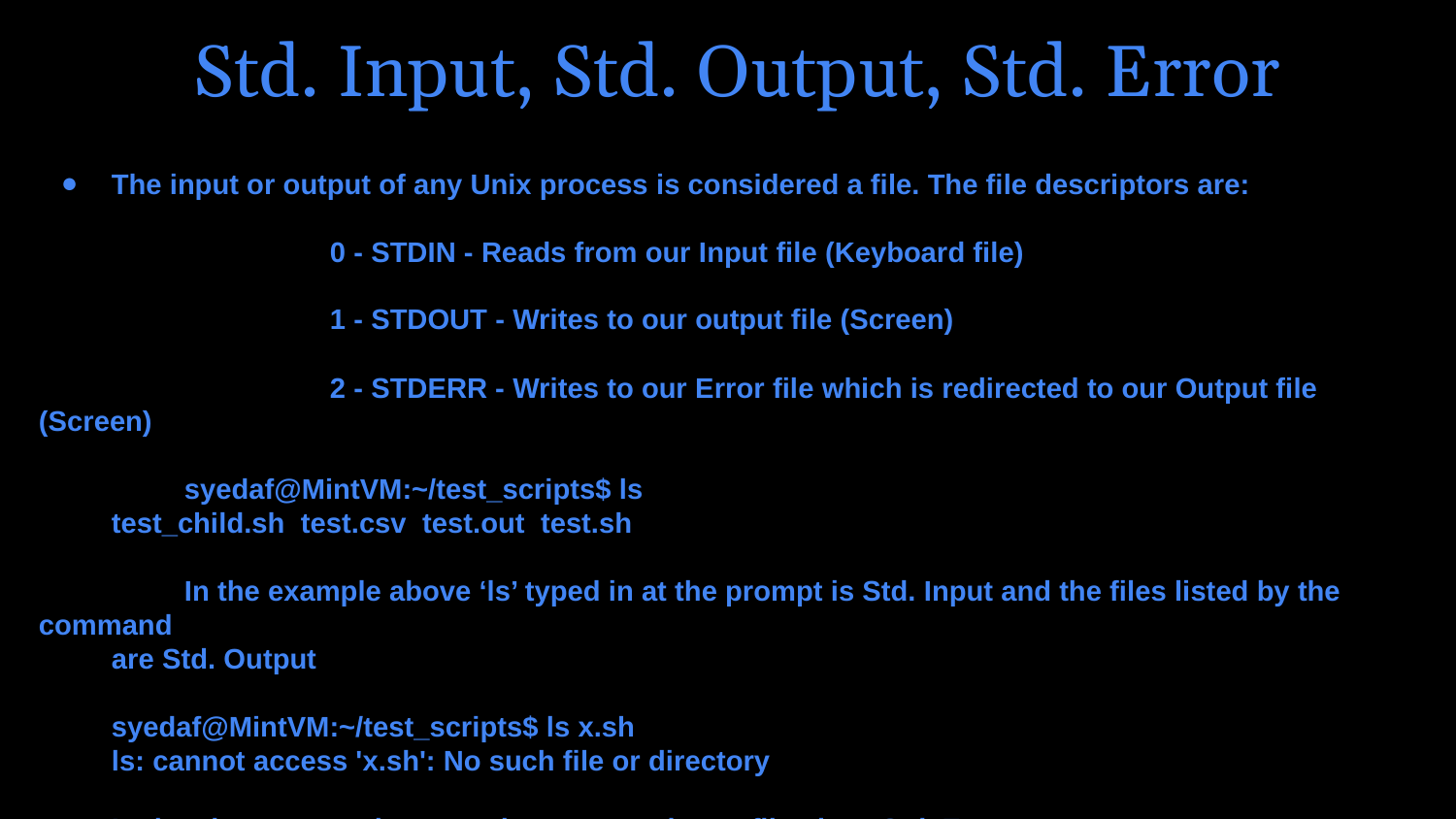

# Std. Input, Std. Output, Std. Error

The input or output of any Unix process is considered a file. The file descriptors are:

		0 - STDIN - Reads from our Input file (Keyboard file)

		1 - STDOUT - Writes to our output file (Screen)

		2 - STDERR - Writes to our Error file which is redirected to our Output file (Screen)

	syedaf@MintVM:~/test_scripts$ ls
test_child.sh  test.csv  test.out  test.sh

	In the example above ‘ls’ typed in at the prompt is Std. Input and the files listed by the command
are Std. Output

syedaf@MintVM:~/test_scripts$ ls x.sh
ls: cannot access 'x.sh': No such file or directory

In the above example accessing a non-existent file gives Std. Error